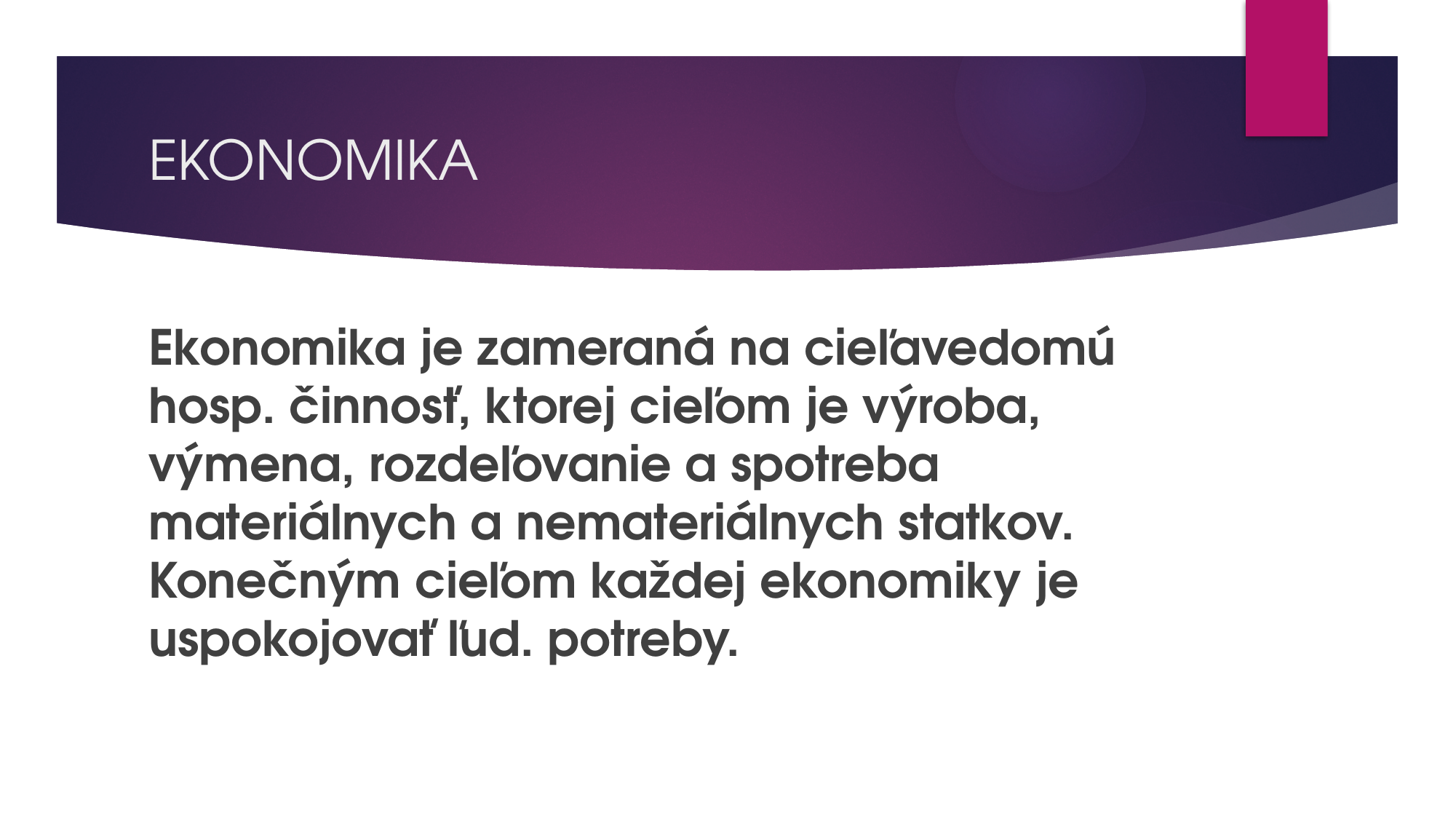

# EKONOMIKA
Ekonomika je zameraná na cieľavedomú hosp. činnosť, ktorej cieľom je výroba, výmena, rozdeľovanie a spotreba materiálnych a nemateriálnych statkov. Konečným cieľom každej ekonomiky je uspokojovať ľud. potreby.